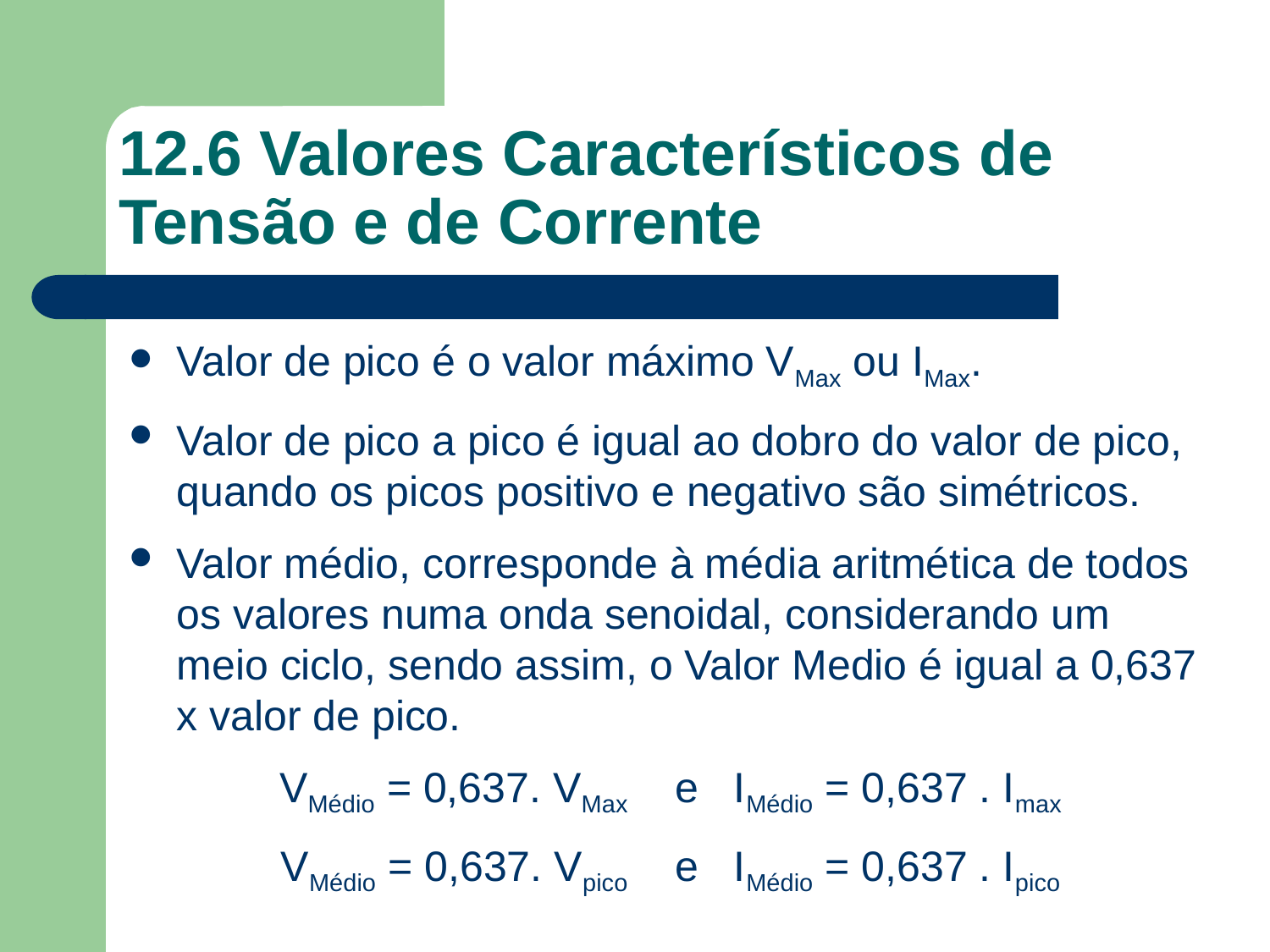

# 12.6 Valores Característicos de Tensão e de Corrente

Valor de pico é o valor máximo VMax ou IMax.
Valor de pico a pico é igual ao dobro do valor de pico, quando os picos positivo e negativo são simétricos.
Valor médio, corresponde à média aritmética de todos os valores numa onda senoidal, considerando um meio ciclo, sendo assim, o Valor Medio é igual a 0,637 x valor de pico.
VMédio = 0,637. VMax    e   IMédio = 0,637 . Imax
VMédio = 0,637. Vpico    e   IMédio = 0,637 . Ipico